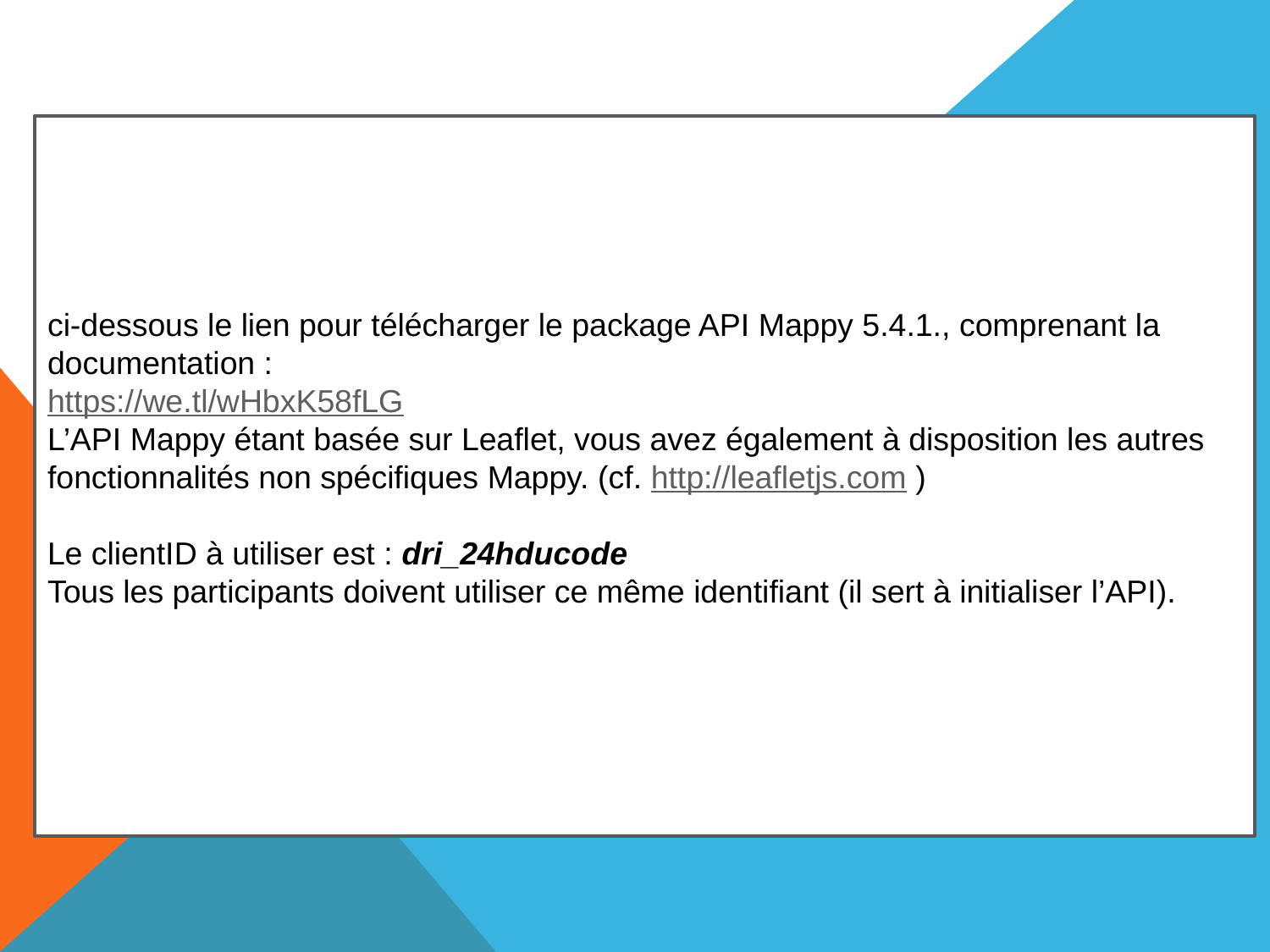

ci-dessous le lien pour télécharger le package API Mappy 5.4.1., comprenant la documentation :
https://we.tl/wHbxK58fLG
L’API Mappy étant basée sur Leaflet, vous avez également à disposition les autres fonctionnalités non spécifiques Mappy. (cf. http://leafletjs.com )

Le clientID à utiliser est : dri_24hducode
Tous les participants doivent utiliser ce même identifiant (il sert à initialiser l’API).

#